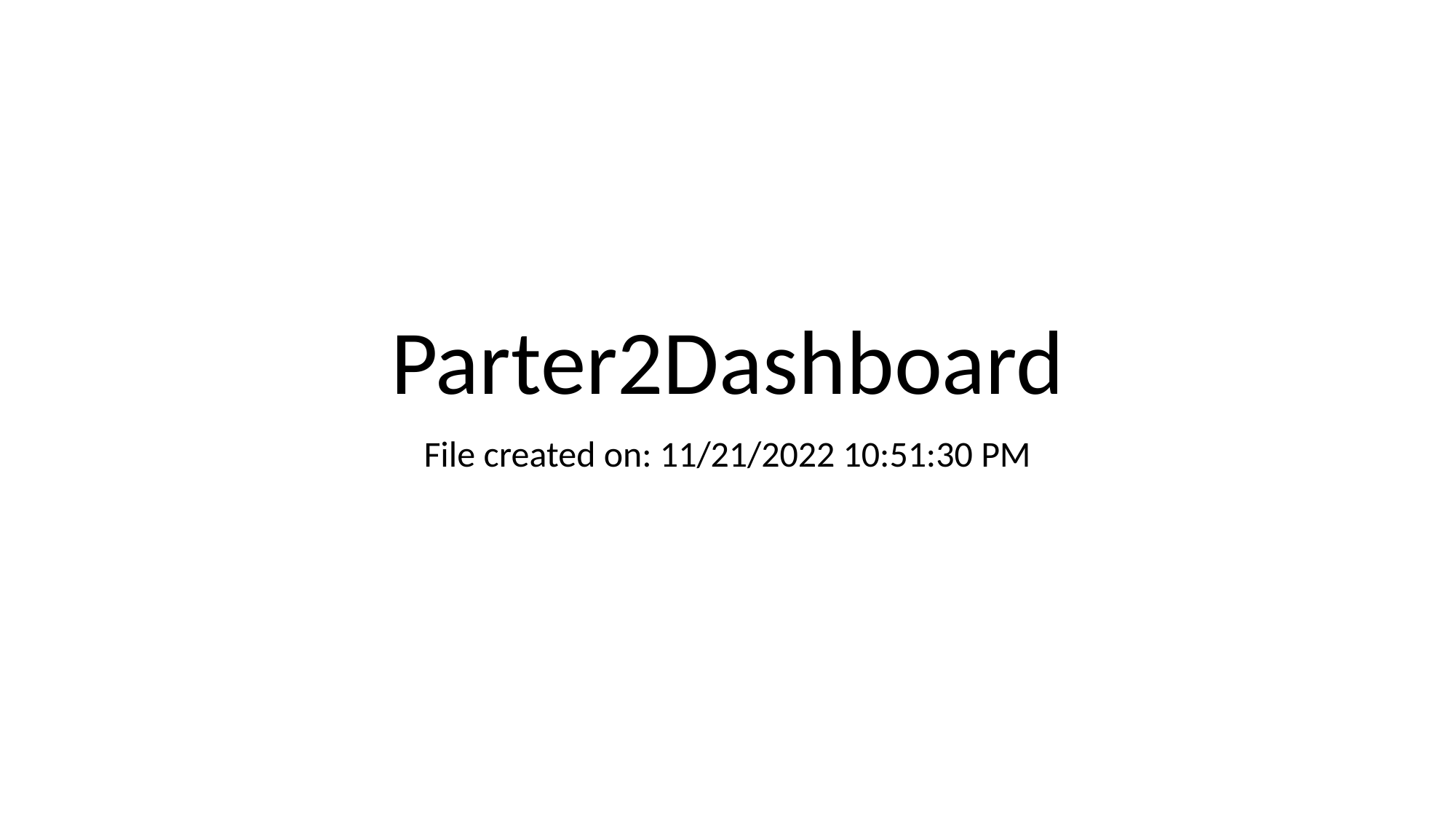

# Parter2Dashboard
File created on: 11/21/2022 10:51:30 PM